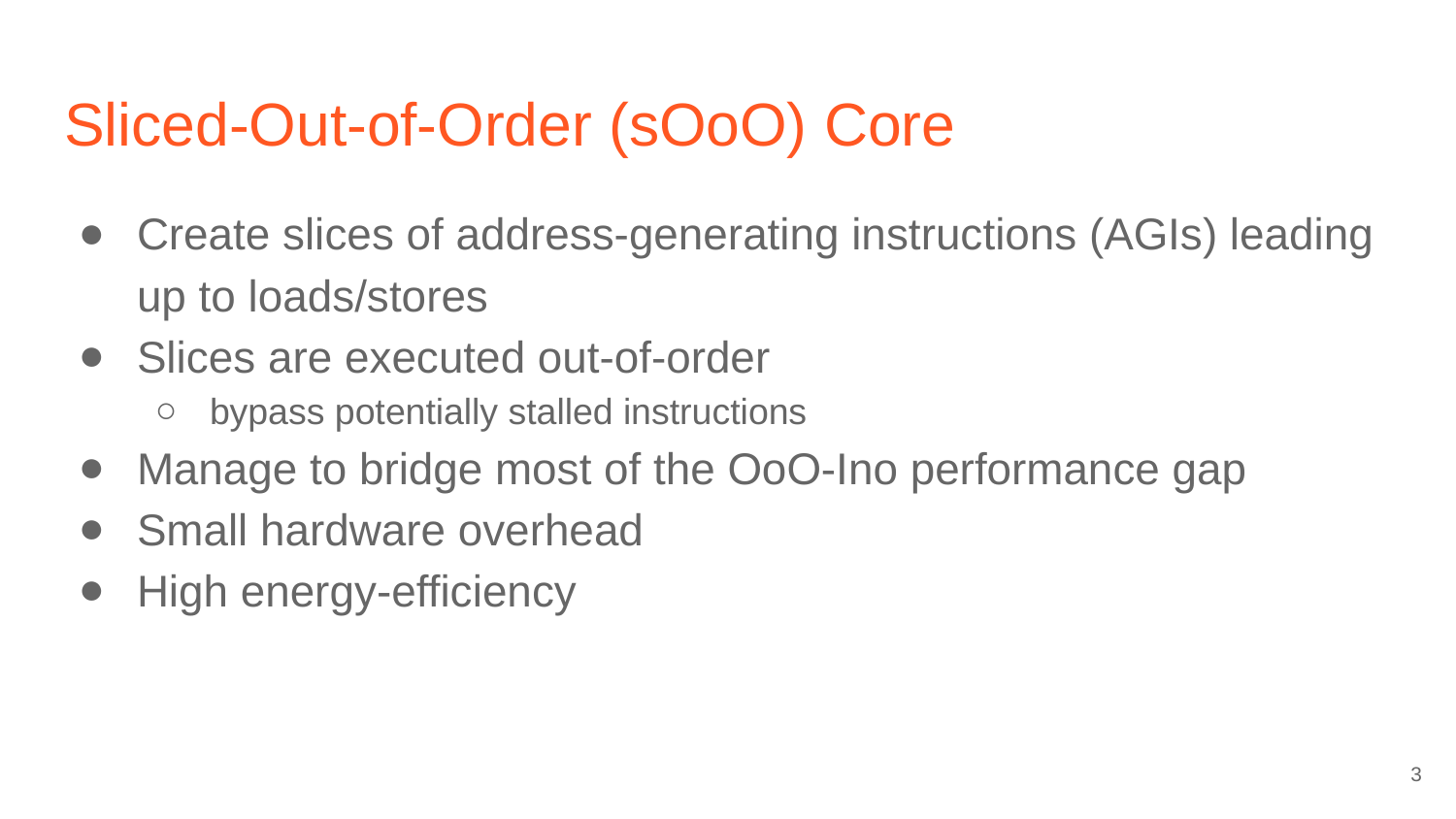

# Sliced-Out-of-Order (sOoO) Core
Create slices of address-generating instructions (AGIs) leading up to loads/stores
Slices are executed out-of-order
bypass potentially stalled instructions
Manage to bridge most of the OoO-Ino performance gap
Small hardware overhead
High energy-efficiency
3